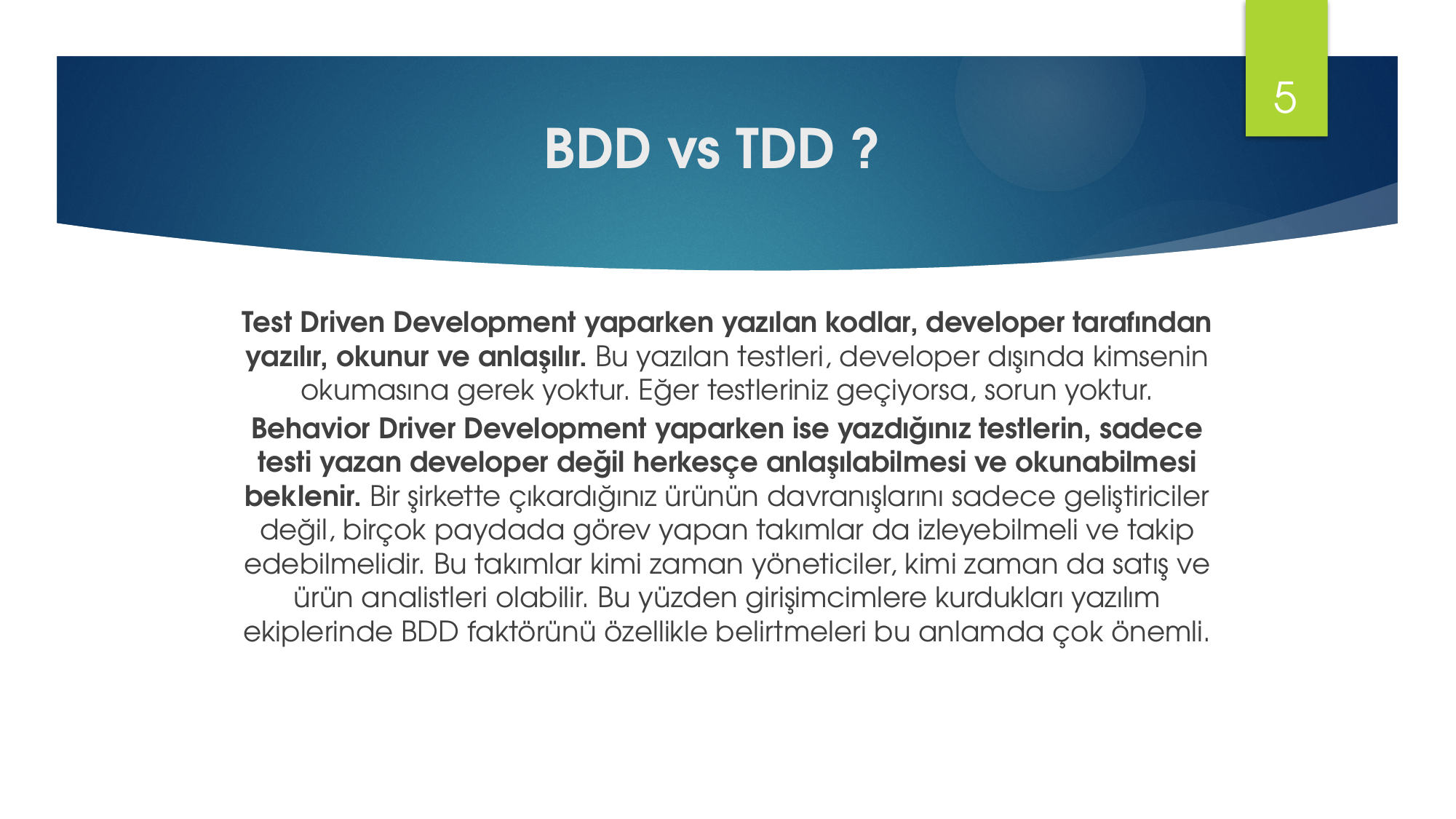

5
BDD vs TDD ?
Test Driven Development yaparken yazılan kodlar, developer tarafından yazılır, okunur ve anlaşılır. Bu yazılan testleri, developer dışında kimsenin okumasına gerek yoktur. Eğer testleriniz geçiyorsa, sorun yoktur.
Behavior Driver Development yaparken ise yazdığınız testlerin, sadece testi yazan developer değil herkesçe anlaşılabilmesi ve okunabilmesi beklenir. Bir şirkette çıkardığınız ürünün davranışlarını sadece geliştiriciler değil, birçok paydada görev yapan takımlar da izleyebilmeli ve takip edebilmelidir. Bu takımlar kimi zaman yöneticiler, kimi zaman da satış ve ürün analistleri olabilir. Bu yüzden girişimcimlere kurdukları yazılım ekiplerinde BDD faktörünü özellikle belirtmeleri bu anlamda çok önemli.